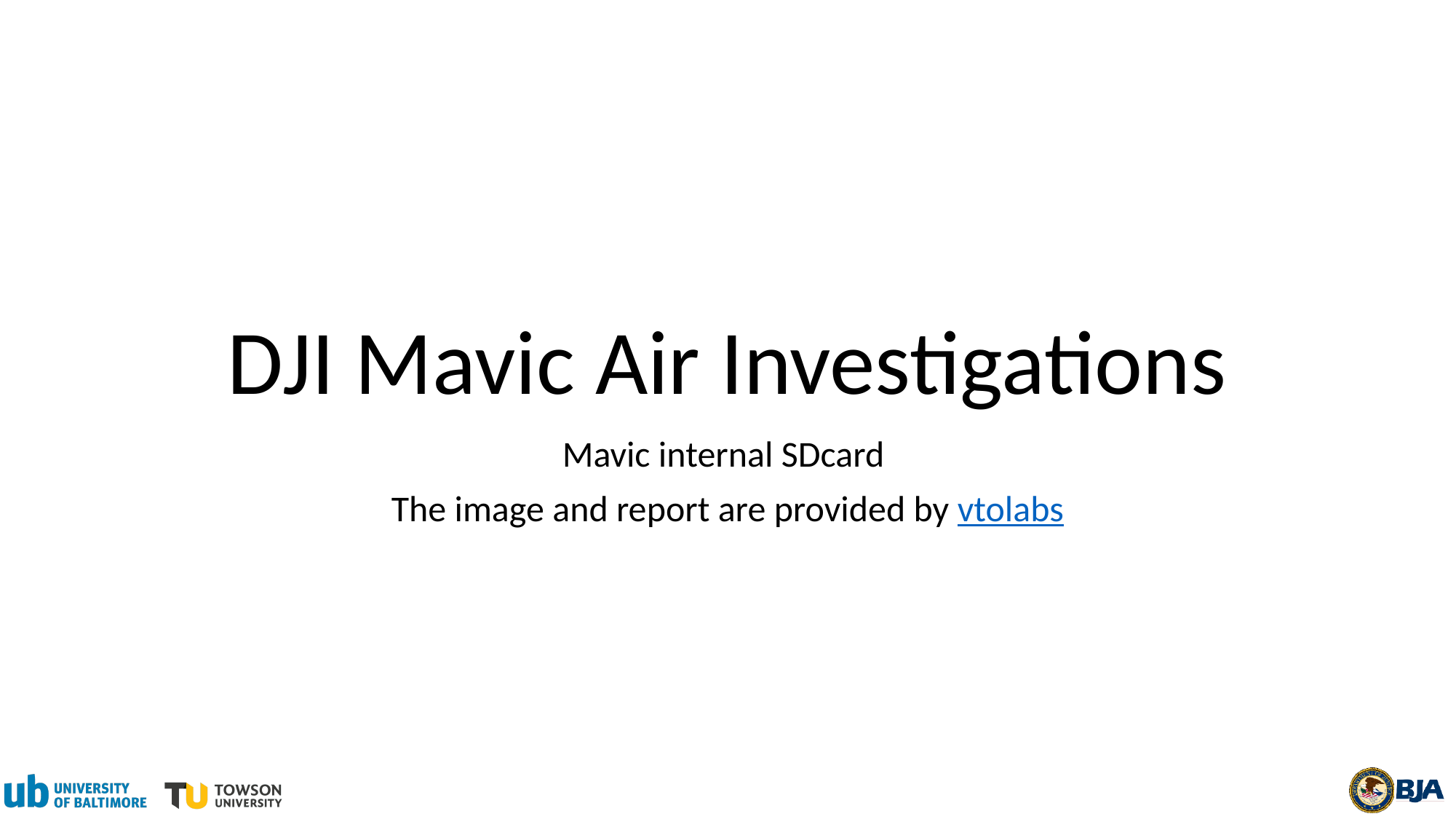

# DJI Mavic Air Investigations
Mavic internal SDcard
The image and report are provided by vtolabs